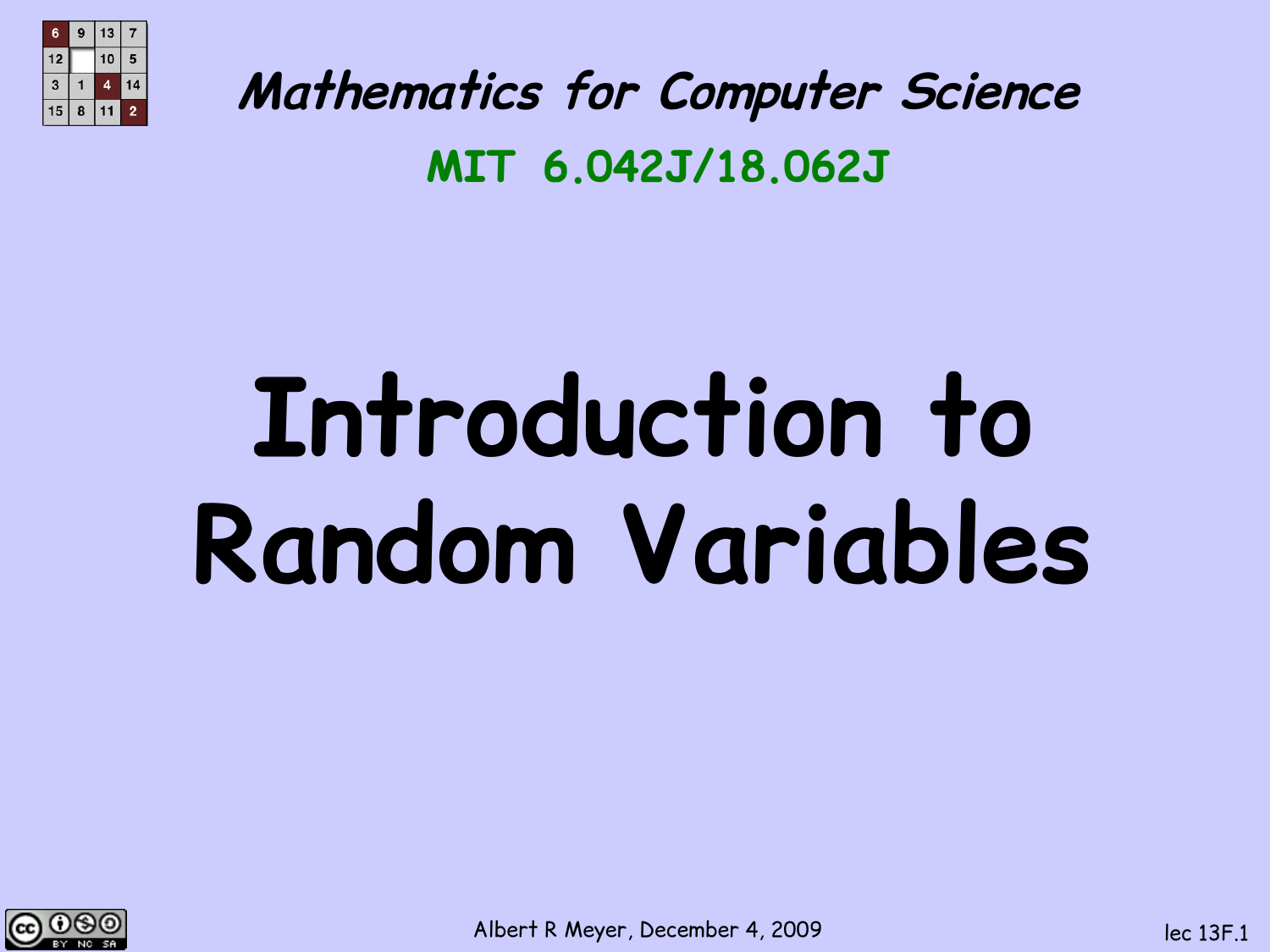

Mathematics for Computer Science
MIT 6.042J/18.062J
Introduction to Random Variables
lec 13F.1